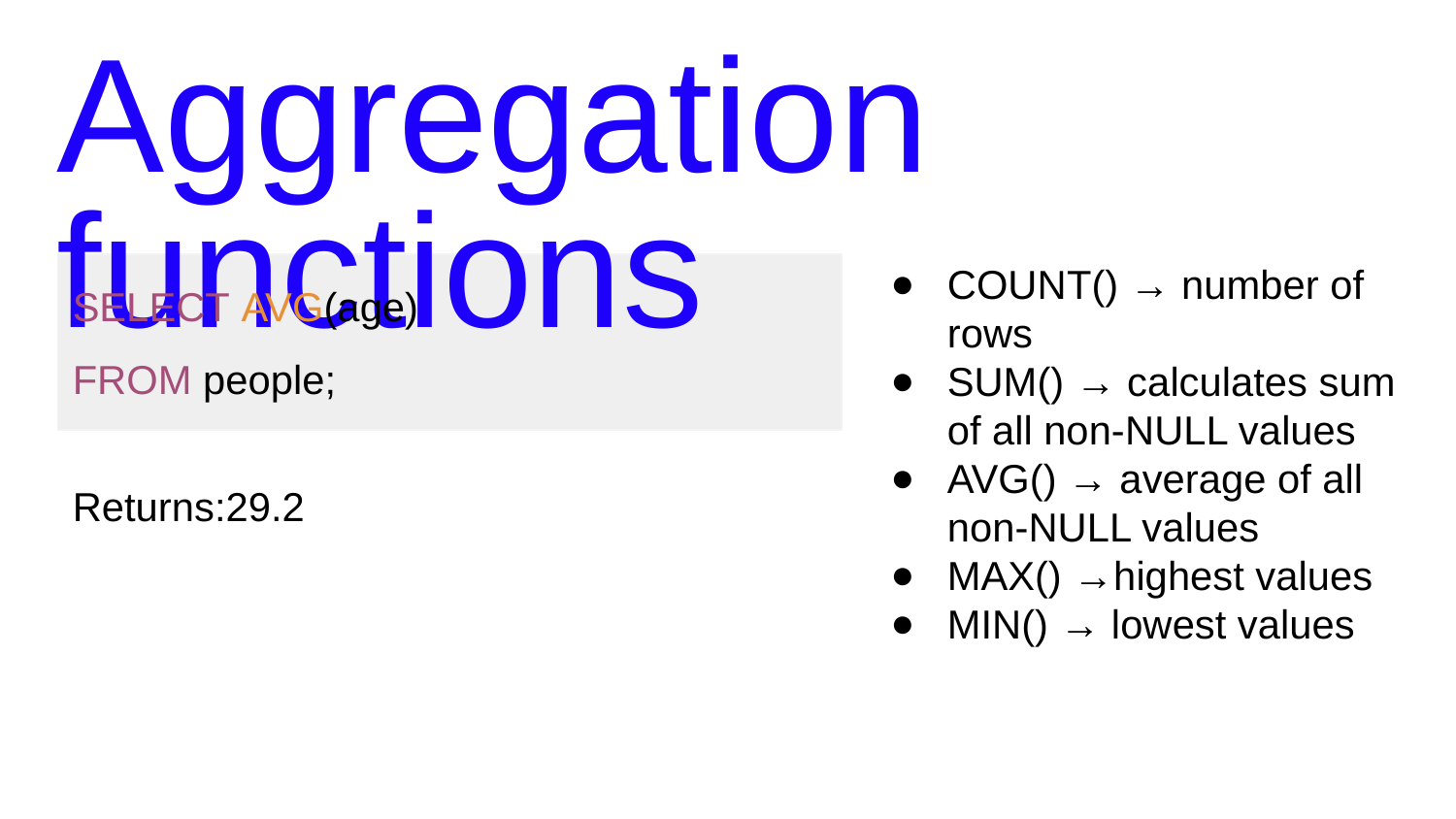

# Aggregation functions
COUNT() → number of rows
SUM() → calculates sum of all non-NULL values
AVG() → average of all non-NULL values
MAX() →highest values
MIN() → lowest values

SELECT AVG(age)
FROM people;

Returns:29.2